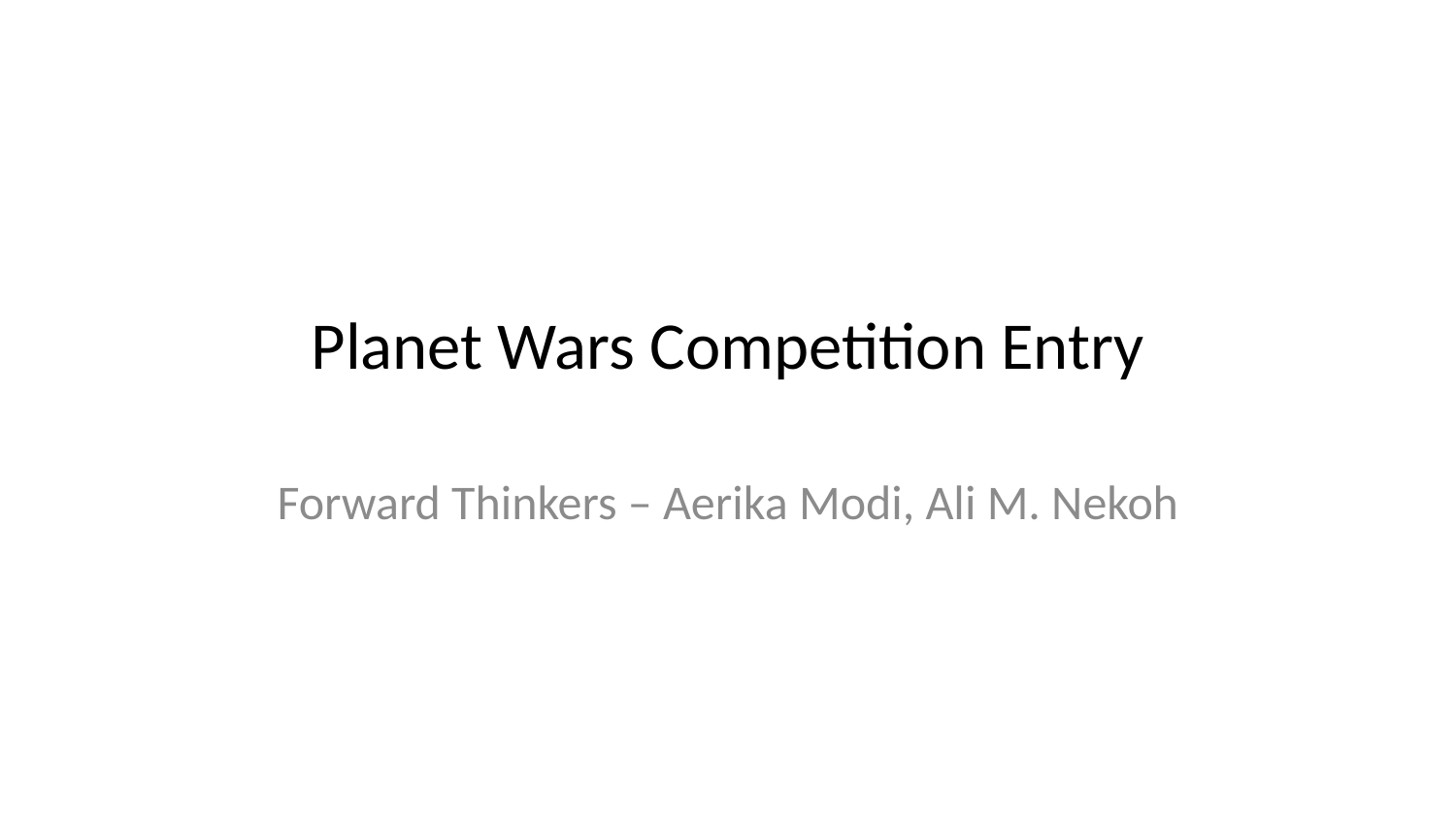

# Planet Wars Competition Entry
Forward Thinkers – Aerika Modi, Ali M. Nekoh